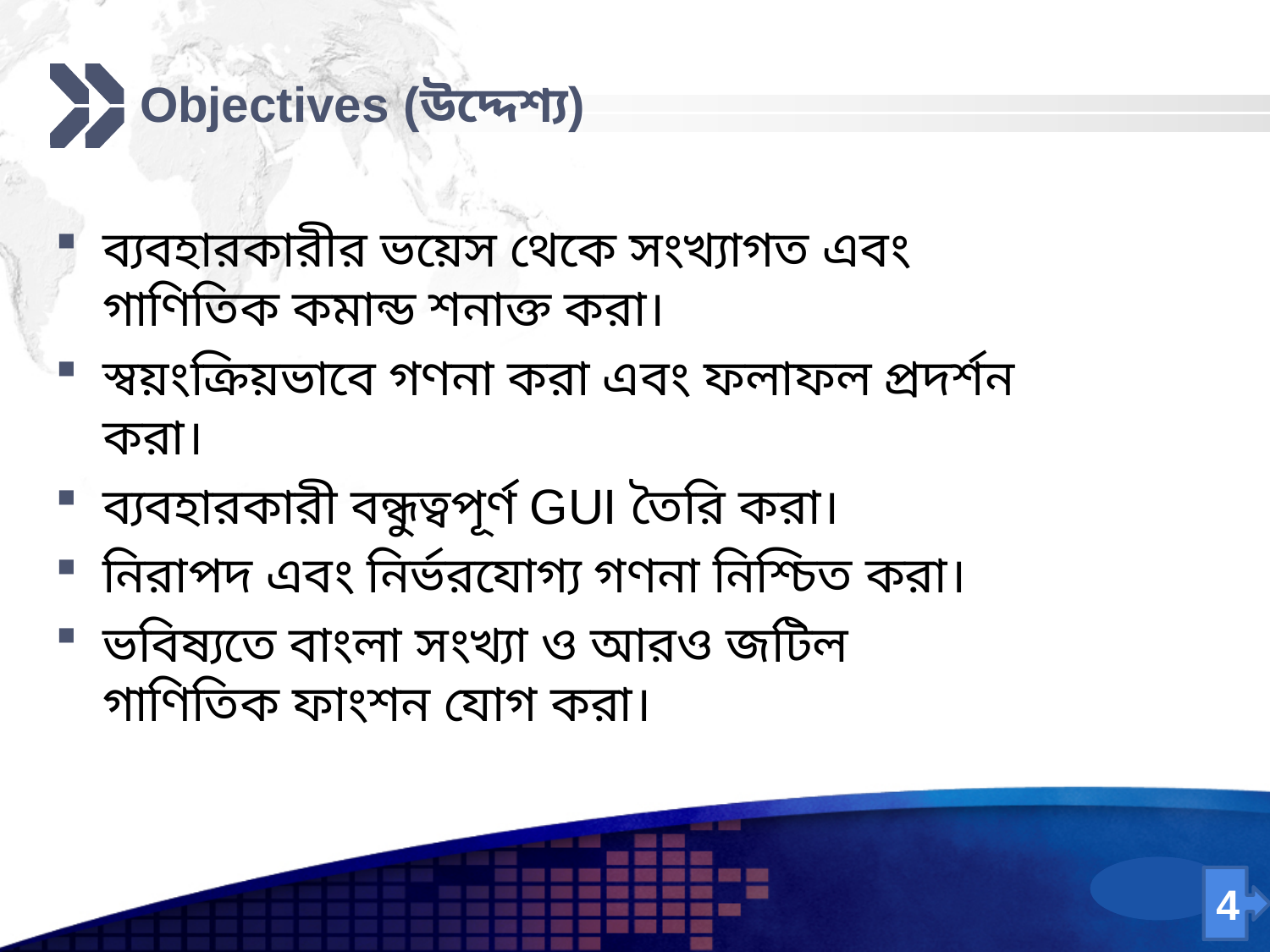

# Objectives (উদ্দেশ্য)
ব্যবহারকারীর ভয়েস থেকে সংখ্যাগত এবং গাণিতিক কমান্ড শনাক্ত করা।
স্বয়ংক্রিয়ভাবে গণনা করা এবং ফলাফল প্রদর্শন করা।
ব্যবহারকারী বন্ধুত্বপূর্ণ GUI তৈরি করা।
নিরাপদ এবং নির্ভরযোগ্য গণনা নিশ্চিত করা।
ভবিষ্যতে বাংলা সংখ্যা ও আরও জটিল গাণিতিক ফাংশন যোগ করা।

4